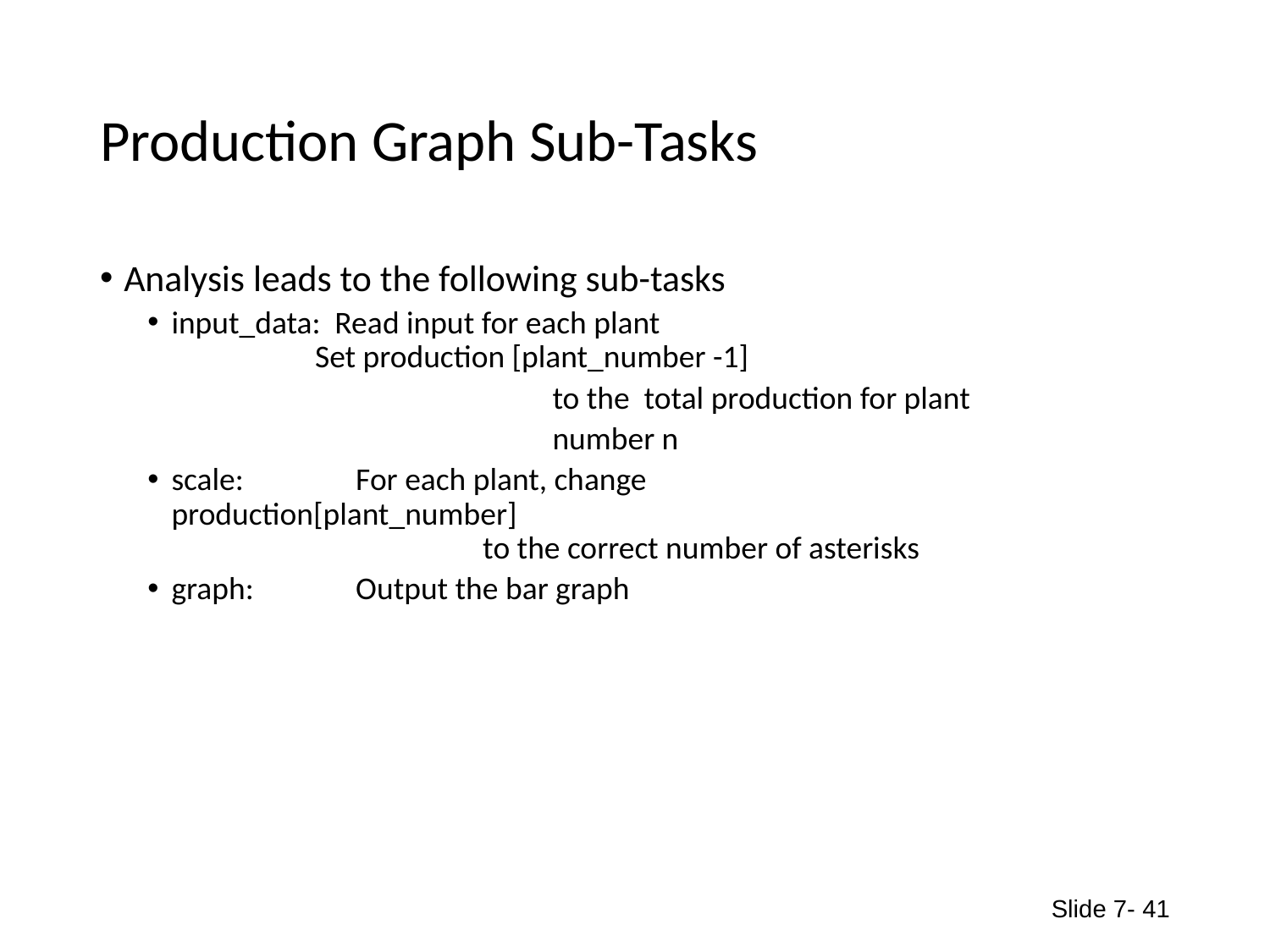

# Production Graph Sub-Tasks
Analysis leads to the following sub-tasks
input_data:  Read input for each plant
                    Set production [plant_number -1]
				to the  total production for plant
				number n
scale:	        For each plant, change 			                      production[plant_number]
 		        to the correct number of asterisks
graph:	        Output the bar graph
Slide 7- 41